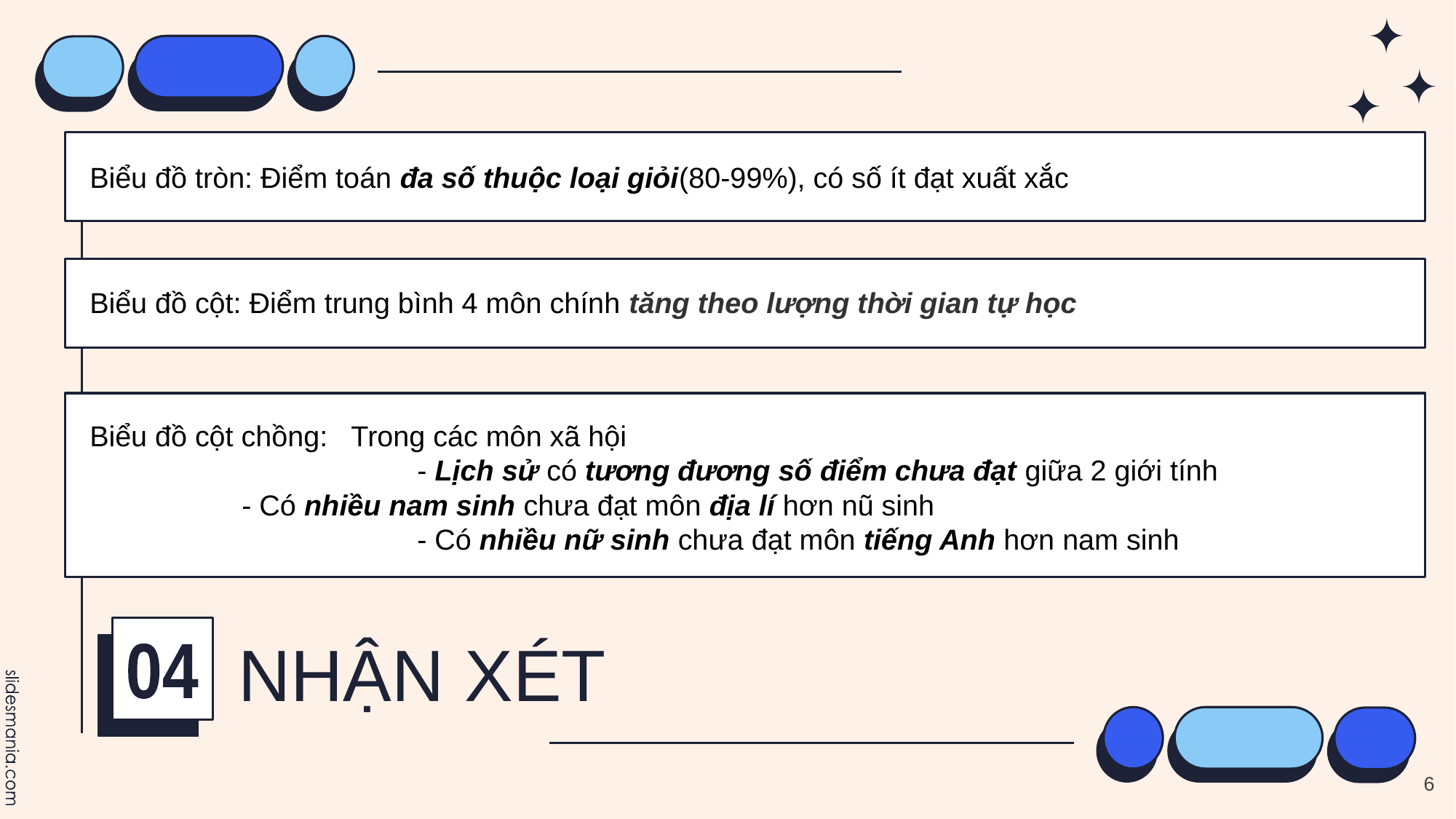

Biểu đồ tròn: Điểm toán đa số thuộc loại giỏi(80-99%), có số ít đạt xuất xắc

Biểu đồ cột: Điểm trung bình 4 môn chính tăng theo lượng thời gian tự học

Biểu đồ cột chồng:   Trong các môn xã hội
			- Lịch sử có tương đương số điểm chưa đạt giữa 2 giới tính
                   - Có nhiều nam sinh chưa đạt môn địa lí hơn nũ sinh
			- Có nhiều nữ sinh chưa đạt môn tiếng Anh hơn nam sinh
# NHẬN XÉT

04
6